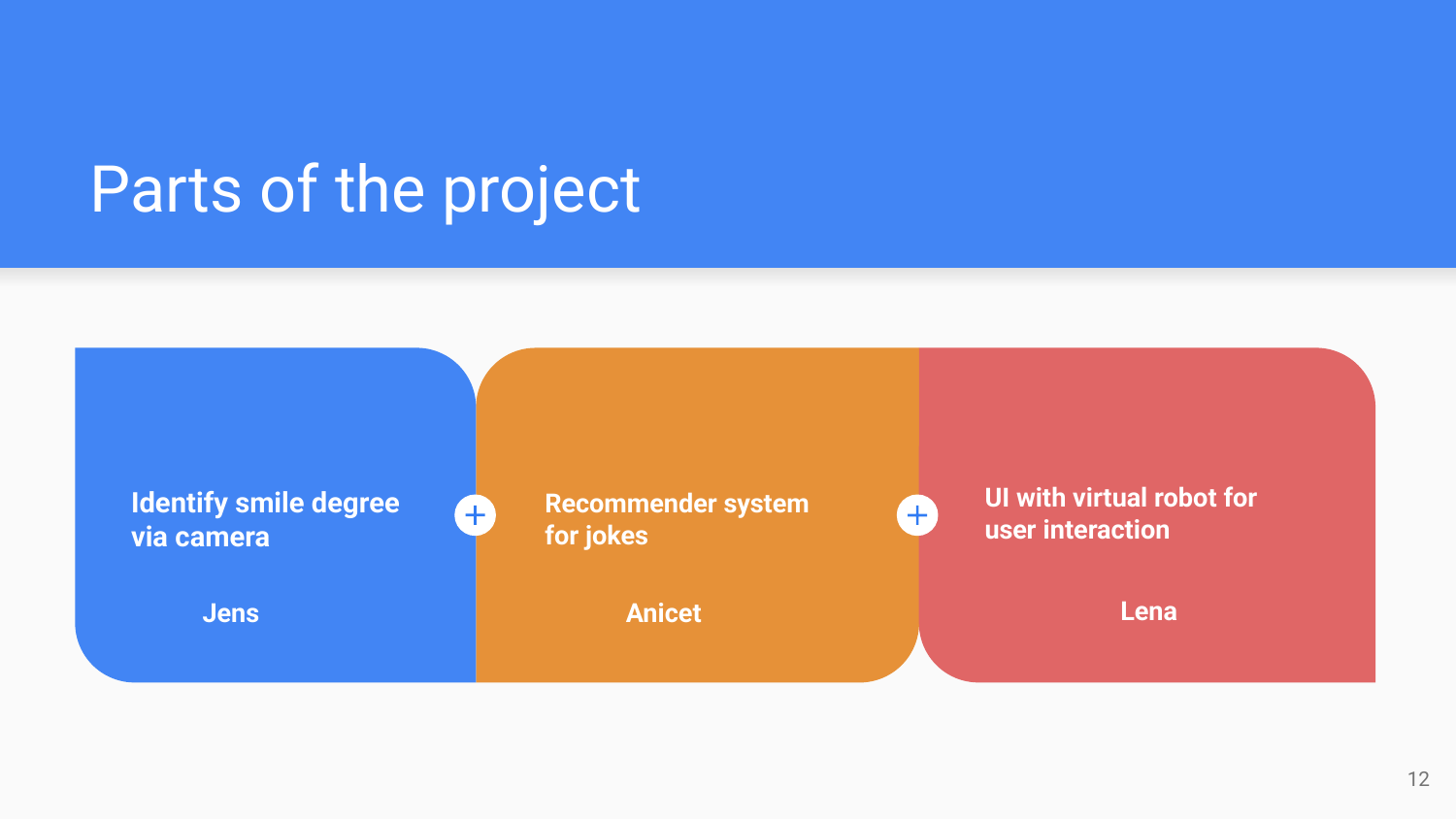

# Parts of the project

UI with virtual robot for user interaction

Identify smile degree  via camera

Recommender system for jokes

Jens
Anicet
Lena
12